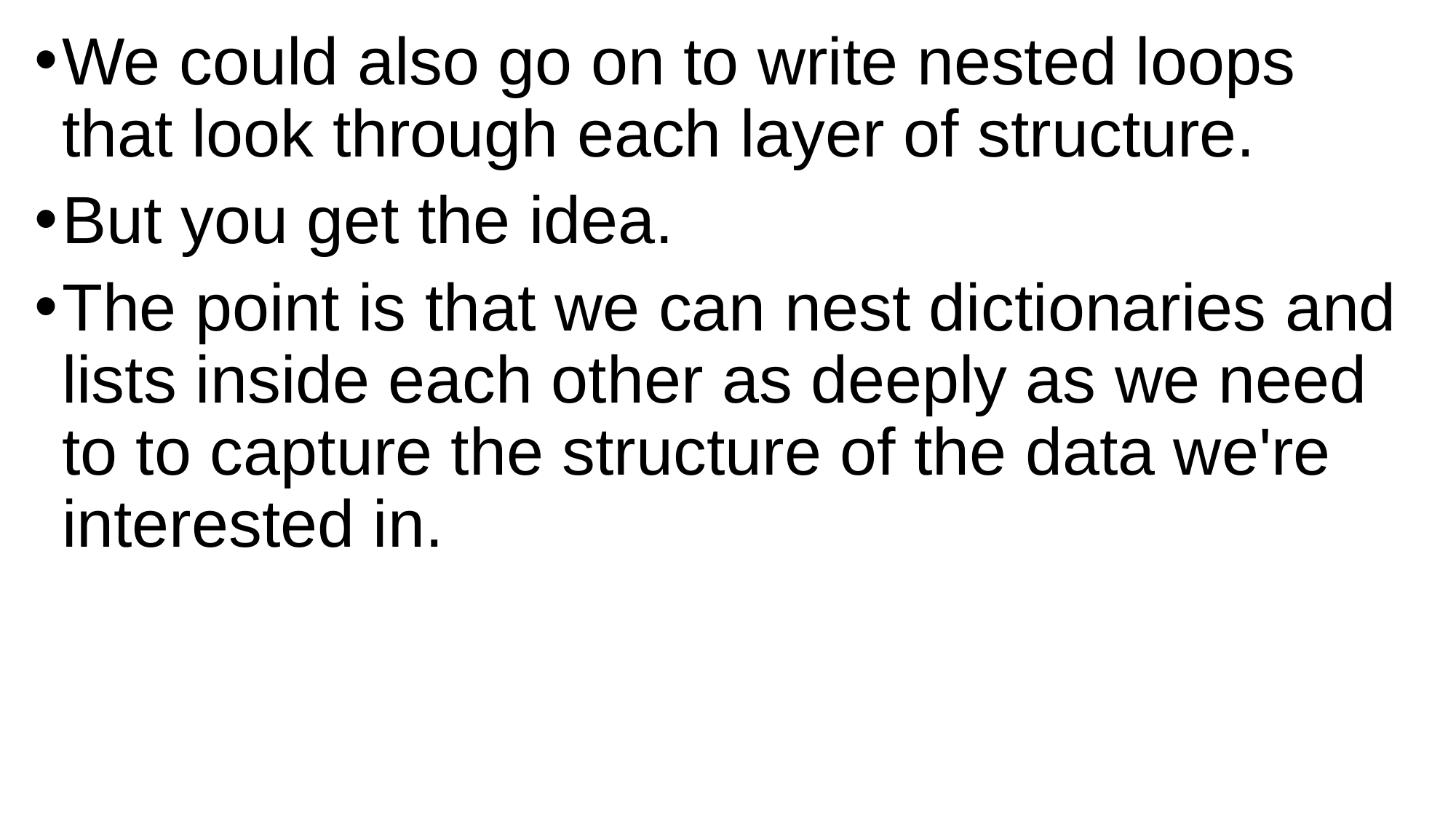

We could also go on to write nested loops that look through each layer of structure.
But you get the idea.
The point is that we can nest dictionaries and lists inside each other as deeply as we need to to capture the structure of the data we're interested in.